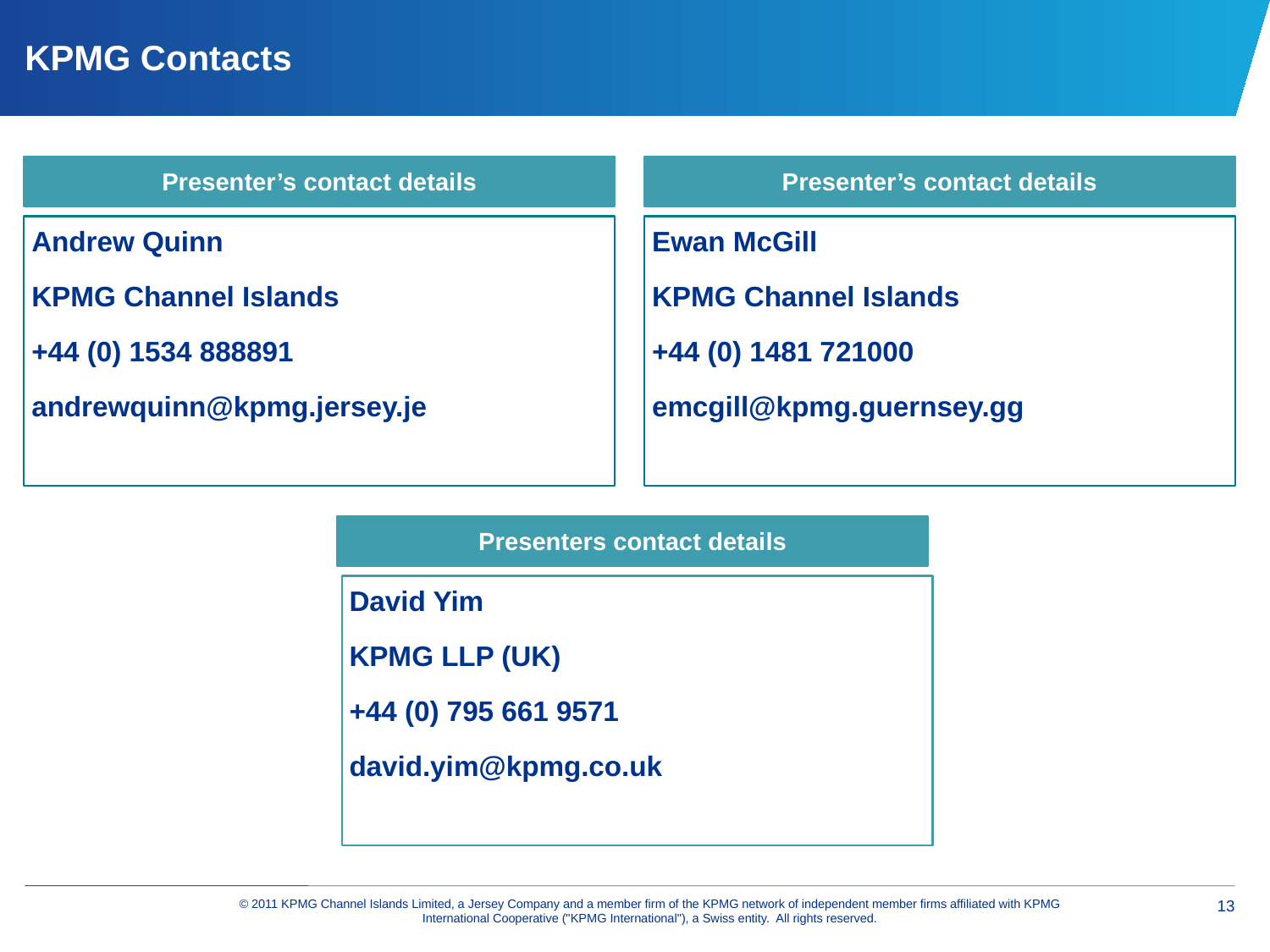

# KPMG Contacts
Presenter’s contact details
Presenter’s contact details
Andrew Quinn
KPMG Channel Islands
+44 (0) 1534 888891
andrewquinn@kpmg.jersey.je
Ewan McGill
KPMG Channel Islands
+44 (0) 1481 721000
emcgill@kpmg.guernsey.gg

Presenters contact details
David Yim
KPMG LLP (UK)
+44 (0) 795 661 9571
david.yim@kpmg.co.uk